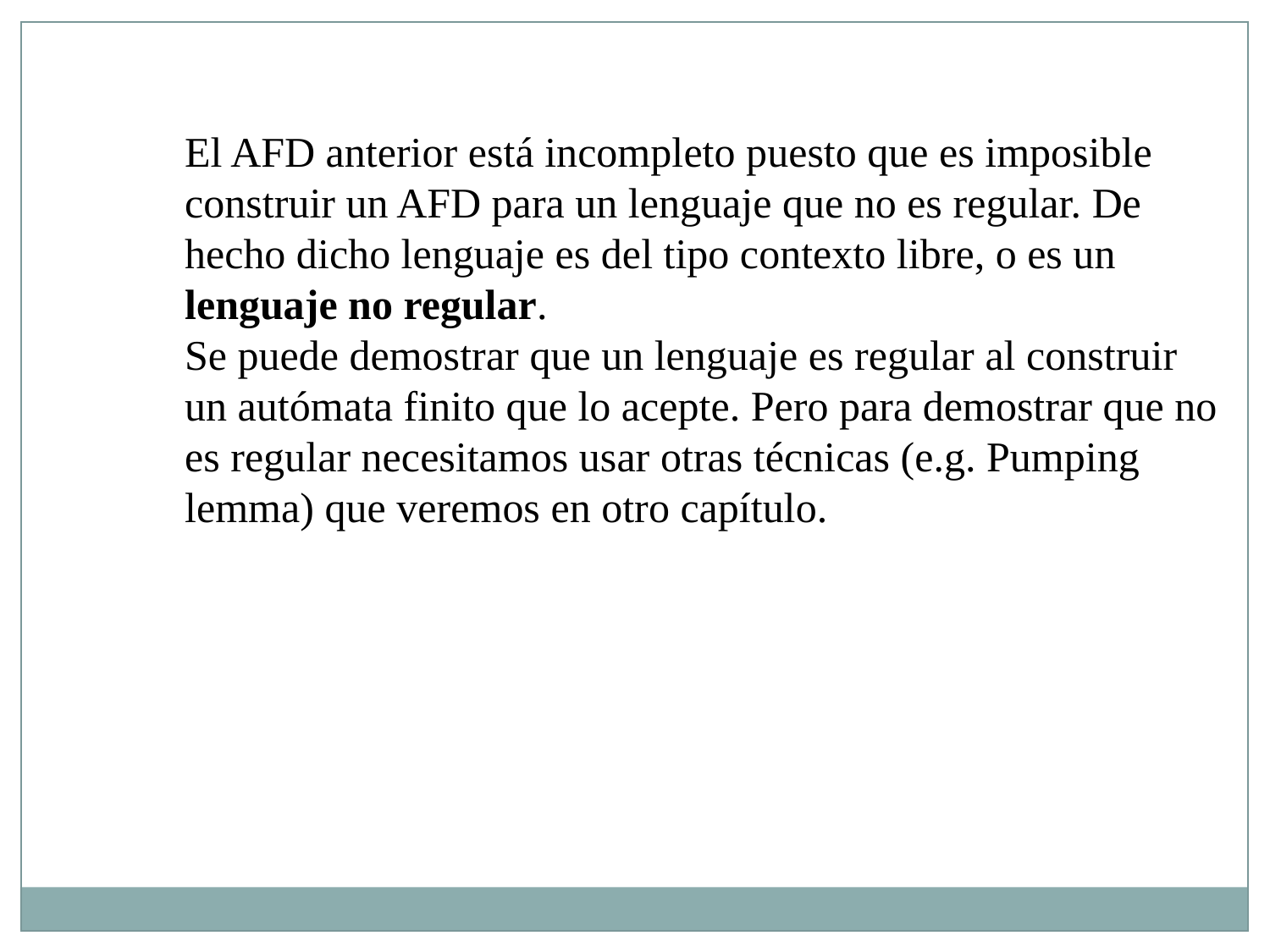

El AFD anterior está incompleto puesto que es imposible construir un AFD para un lenguaje que no es regular. De hecho dicho lenguaje es del tipo contexto libre, o es un lenguaje no regular.
Se puede demostrar que un lenguaje es regular al construir un autómata finito que lo acepte. Pero para demostrar que no es regular necesitamos usar otras técnicas (e.g. Pumping lemma) que veremos en otro capítulo.